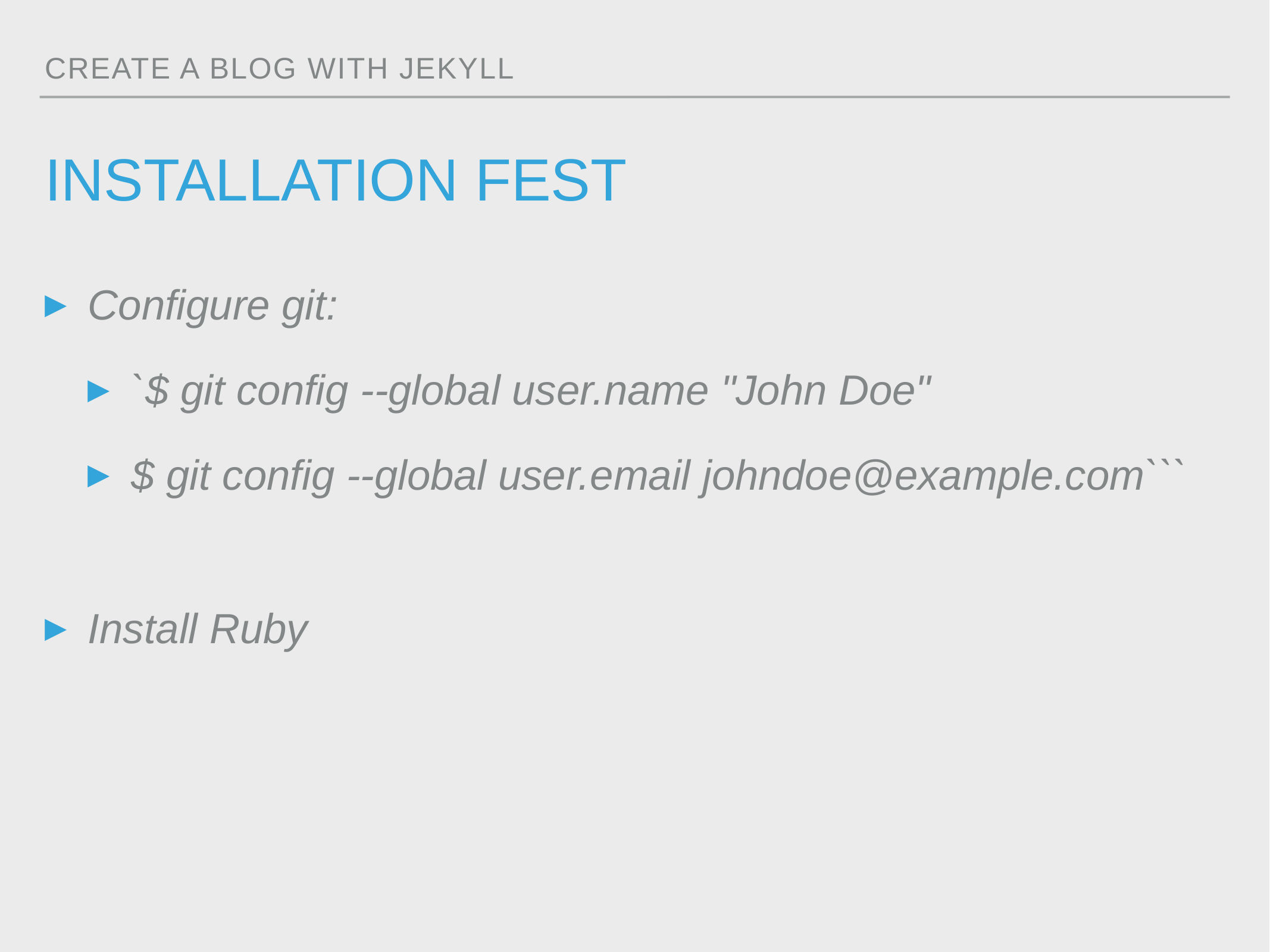

10
Create a blog with jekyll
# Installation fest
Configure git:
`$ git config --global user.name "John Doe"
$ git config --global user.email johndoe@example.com```

Install Ruby